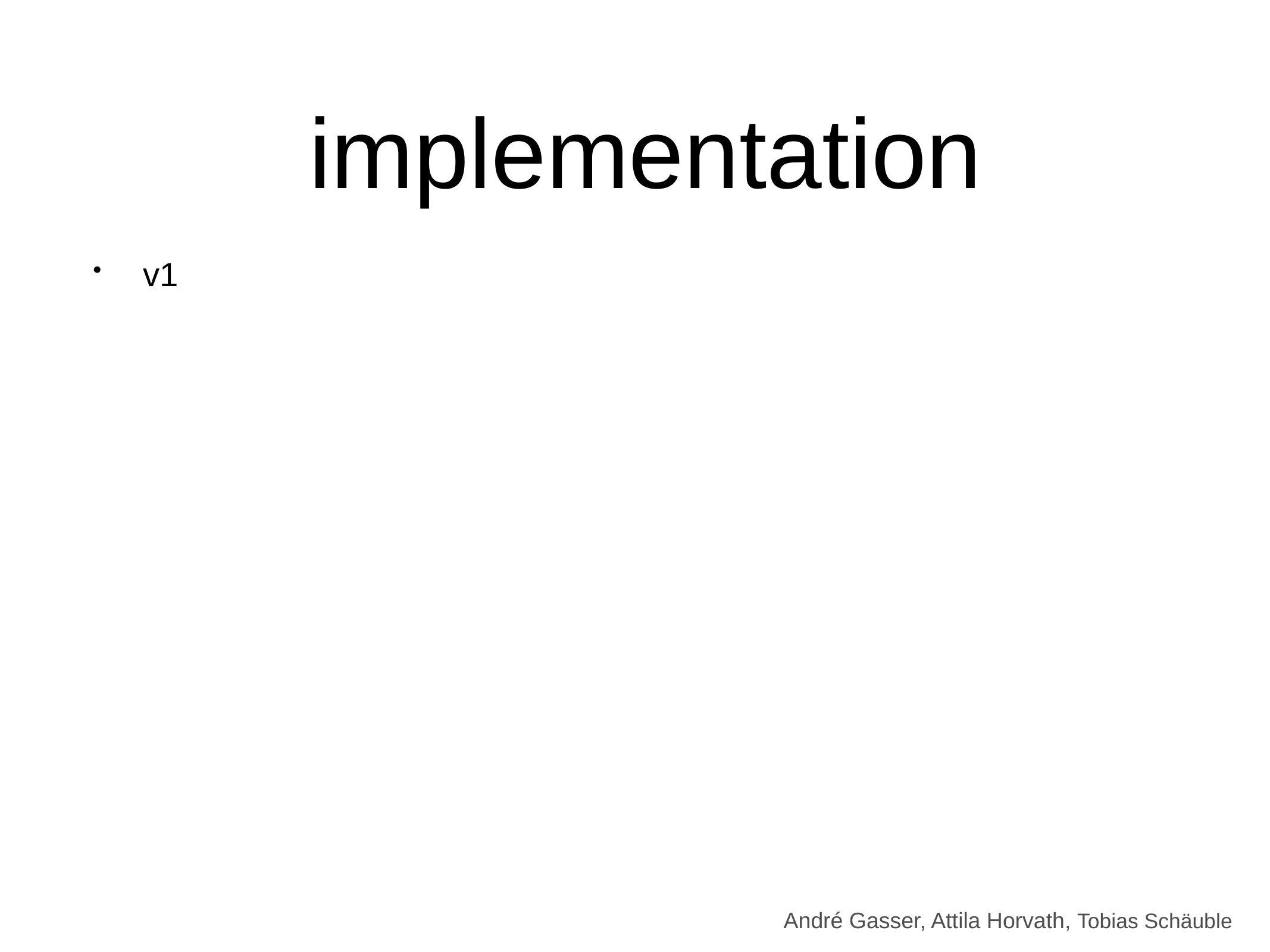

# implementation
v1
André Gasser, Attila Horvath, Tobias Schäuble